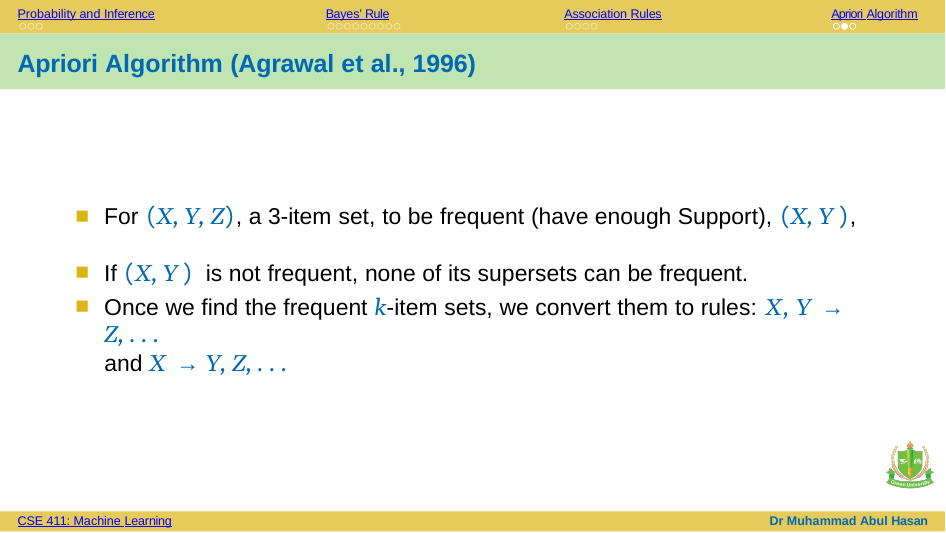

Probability and Inference
Bayes’ Rule
Association Rules
Apriori Algorithm

Apriori Algorithm (Agrawal et al., 1996)
For (X, Y, Z), a 3-item set, to be frequent (have enough Support), (X, Y ),

If (X, Y ) is not frequent, none of its supersets can be frequent.
Once we find the frequent k-item sets, we convert them to rules: X, Y → Z, . . .
and X → Y, Z, . . .

Dr Muhammad Abul Hasan
CSE 411: Machine Learning